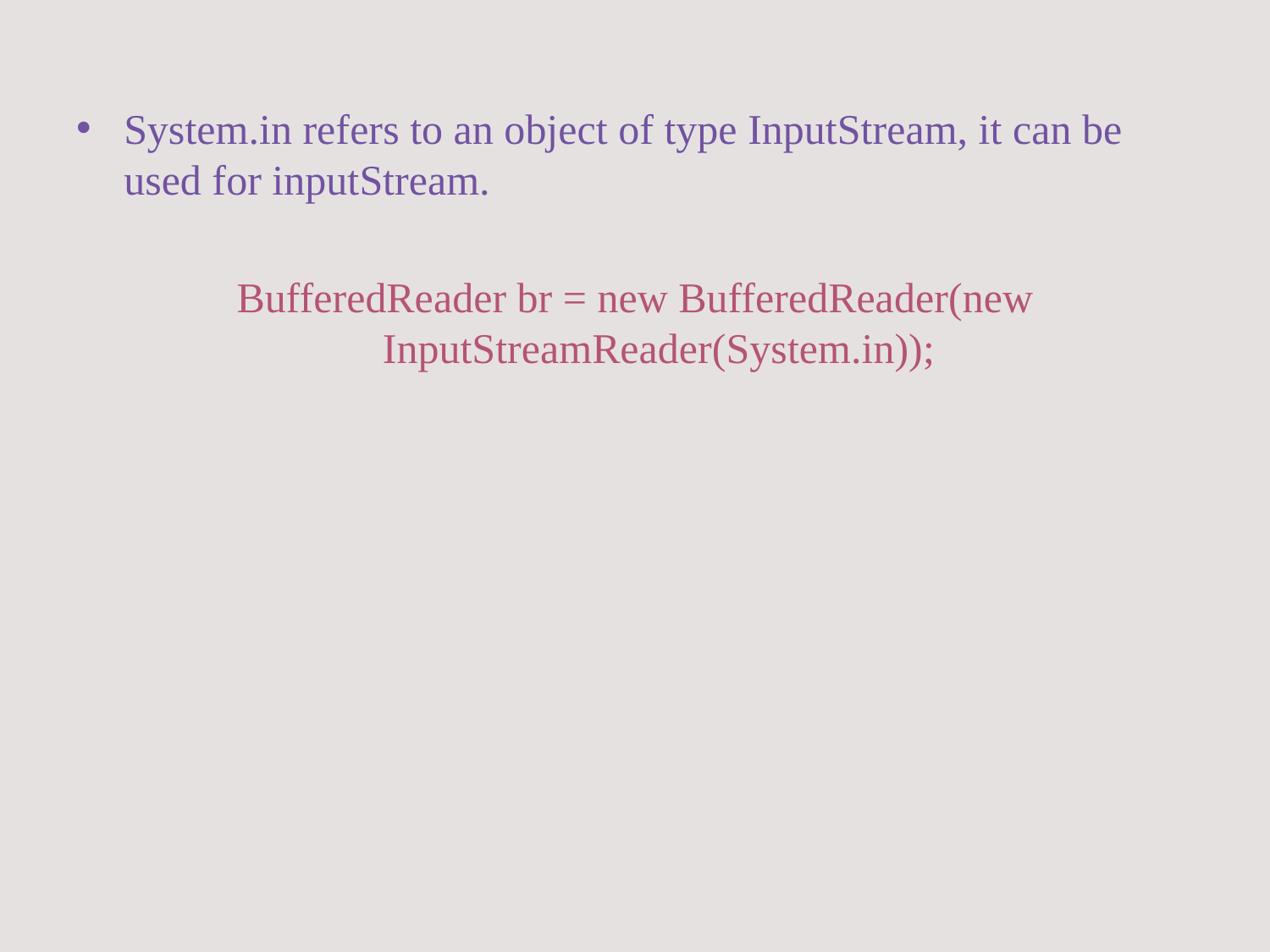

System.in refers to an object of type InputStream, it can be used for inputStream.

BufferedReader br = new BufferedReader(new InputStreamReader(System.in));